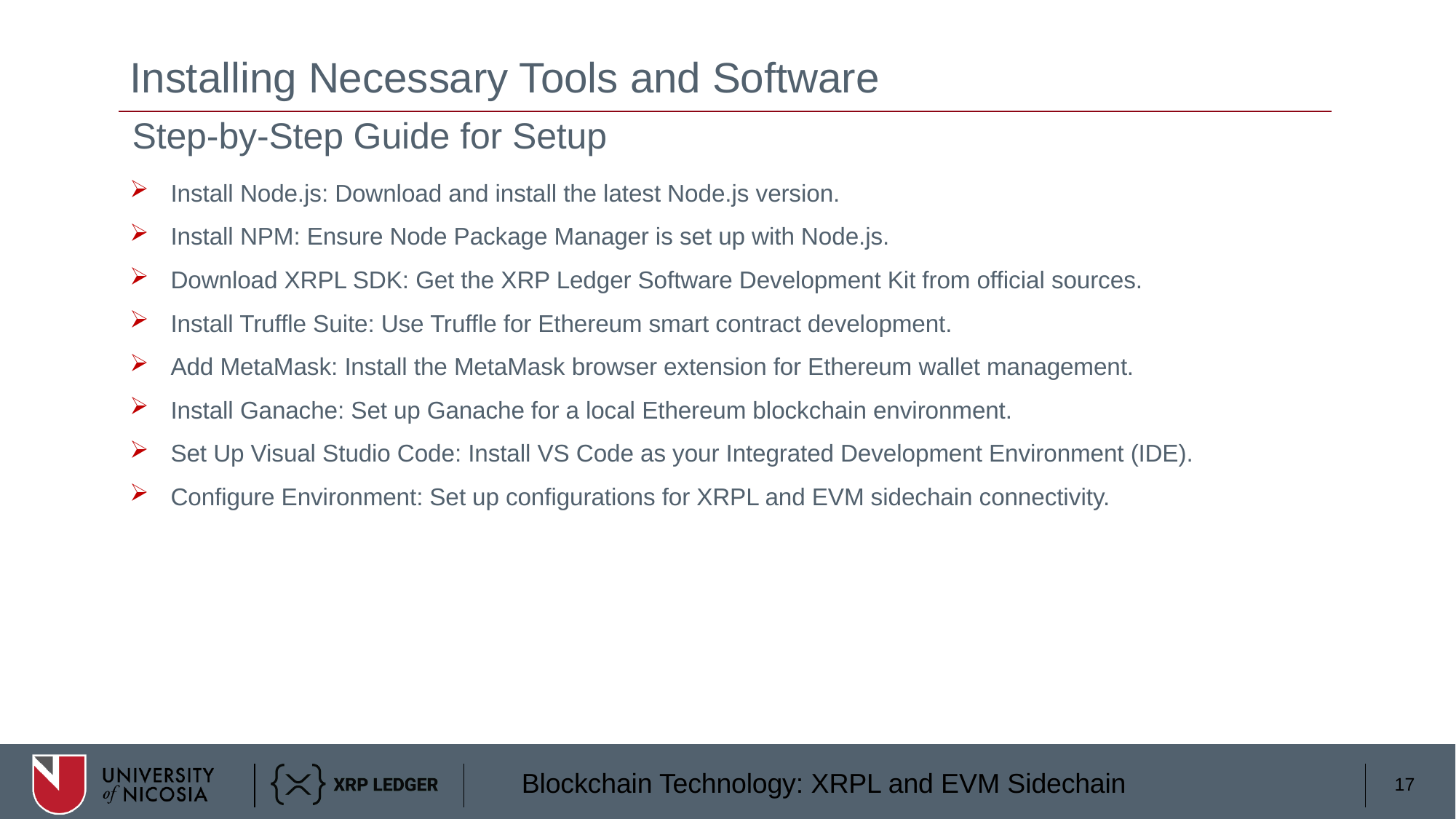

# Installing Necessary Tools and Software
Step-by-Step Guide for Setup
Install Node.js: Download and install the latest Node.js version.
Install NPM: Ensure Node Package Manager is set up with Node.js.
Download XRPL SDK: Get the XRP Ledger Software Development Kit from official sources.
Install Truffle Suite: Use Truffle for Ethereum smart contract development.
Add MetaMask: Install the MetaMask browser extension for Ethereum wallet management.
Install Ganache: Set up Ganache for a local Ethereum blockchain environment.
Set Up Visual Studio Code: Install VS Code as your Integrated Development Environment (IDE).
Configure Environment: Set up configurations for XRPL and EVM sidechain connectivity.
17